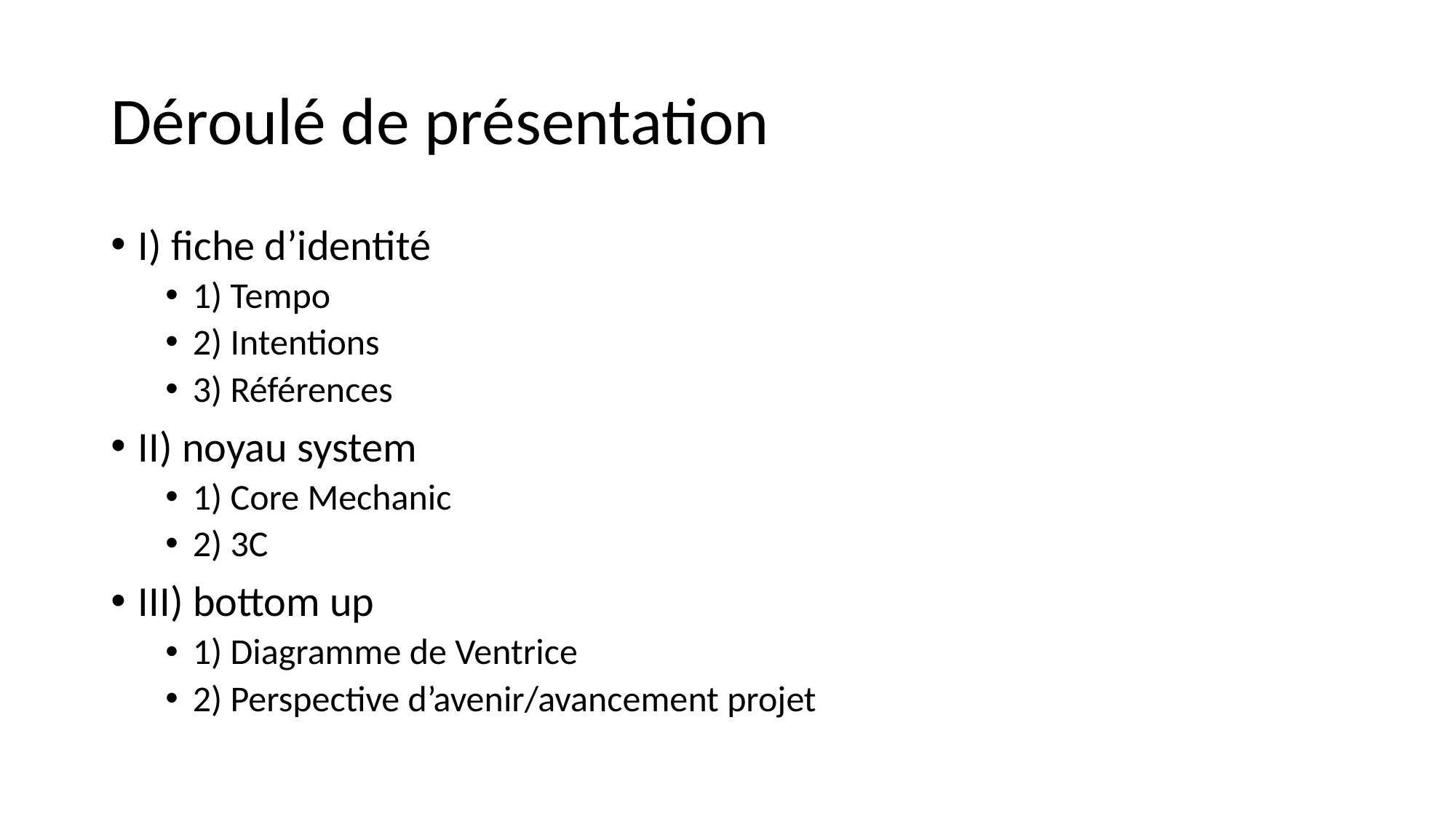

# Déroulé de présentation
I) fiche d’identité
1) Tempo
2) Intentions
3) Références
II) noyau system
1) Core Mechanic
2) 3C
III) bottom up
1) Diagramme de Ventrice
2) Perspective d’avenir/avancement projet